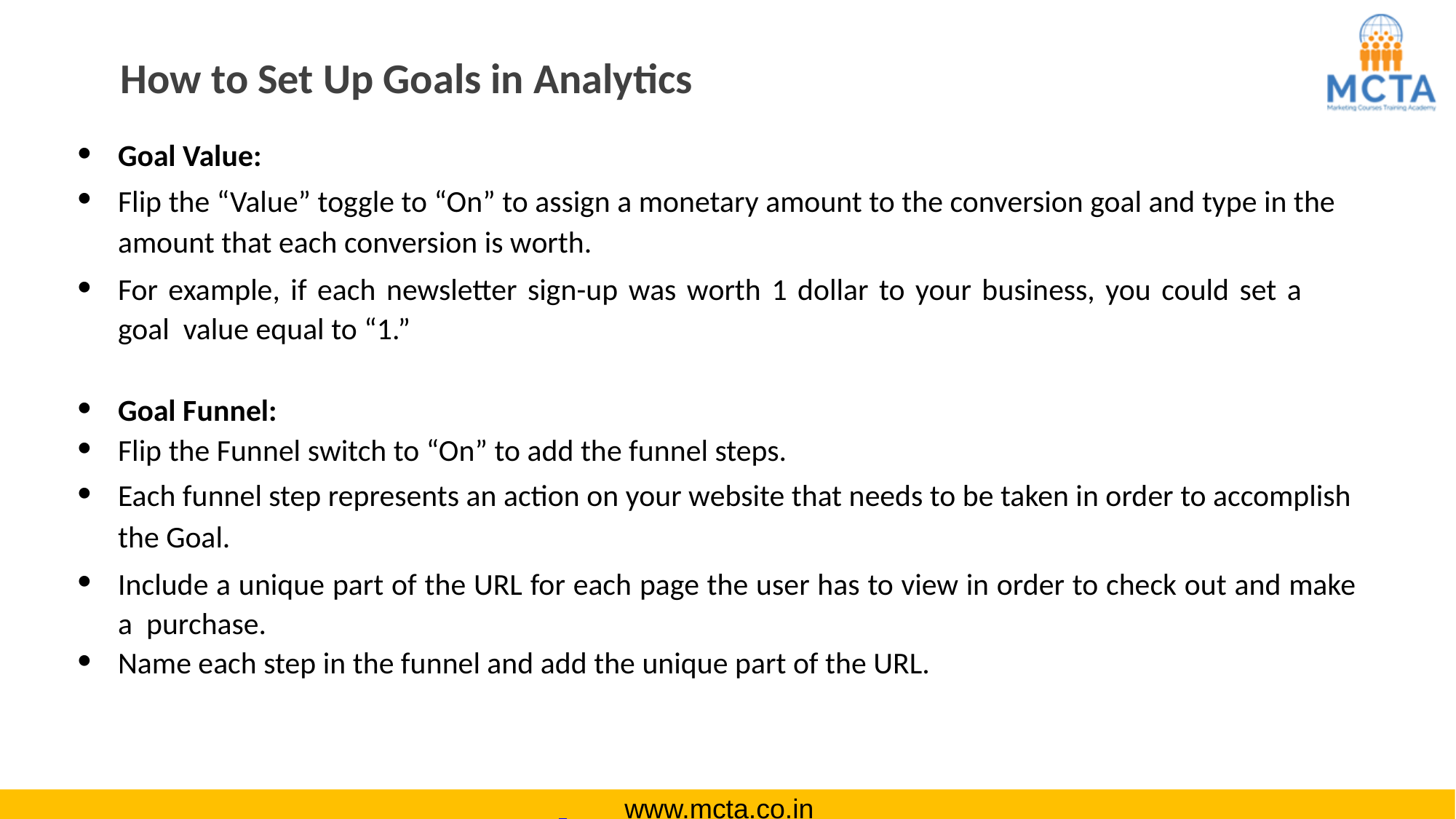

# How to Set Up Goals in Analytics
Goal Value:
Flip the “Value” toggle to “On” to assign a monetary amount to the conversion goal and type in the
amount that each conversion is worth.
For example, if each newsletter sign-up was worth 1 dollar to your business, you could set a goal  value equal to “1.”

Goal Funnel:
Flip the Funnel switch to “On” to add the funnel steps.
Each funnel step represents an action on your website that needs to be taken in order to accomplish
the Goal.
Include a unique part of the URL for each page the user has to view in order to check out and make a  purchase.
Name each step in the funnel and add the unique part of the URL.